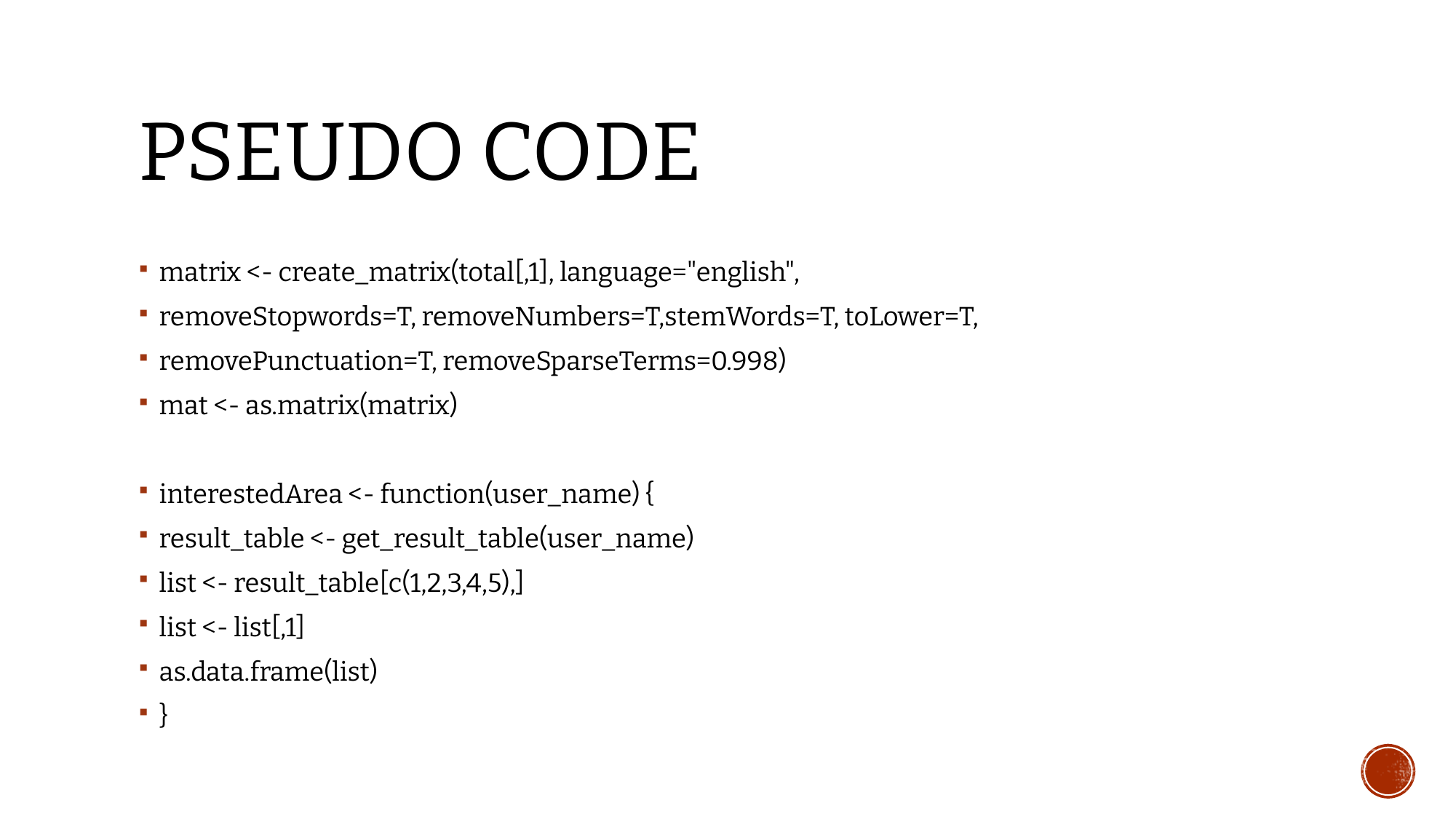

# Pseudo code
matrix <- create_matrix(total[,1], language="english",
removeStopwords=T, removeNumbers=T,stemWords=T, toLower=T,
removePunctuation=T, removeSparseTerms=0.998)
mat <- as.matrix(matrix)

interestedArea <- function(user_name) {
result_table <- get_result_table(user_name)
list <- result_table[c(1,2,3,4,5),]
list <- list[,1]
as.data.frame(list)
}